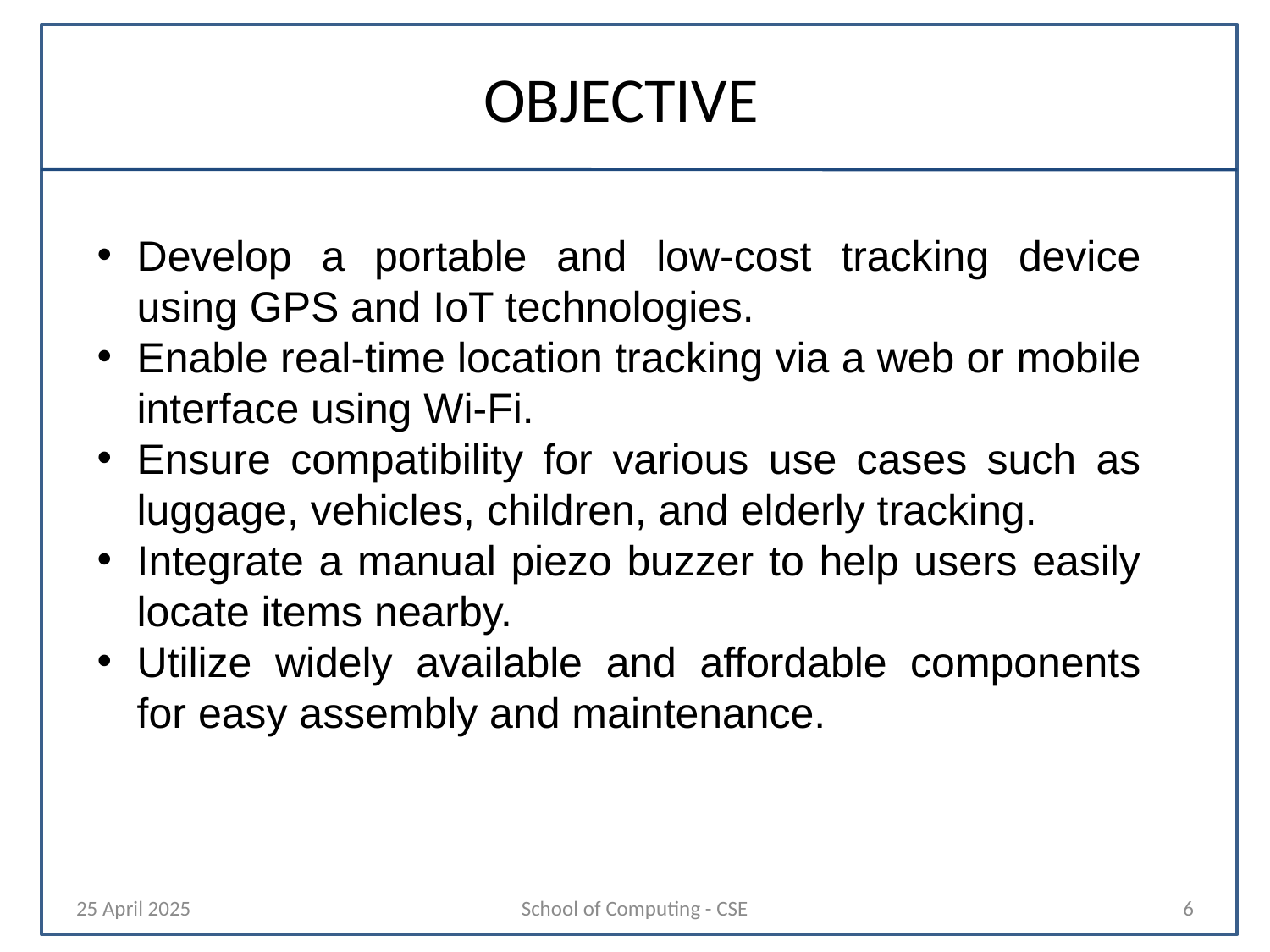

OBJECTIVE
Develop a portable and low-cost tracking device using GPS and IoT technologies.
Enable real-time location tracking via a web or mobile interface using Wi-Fi.
Ensure compatibility for various use cases such as luggage, vehicles, children, and elderly tracking.
Integrate a manual piezo buzzer to help users easily locate items nearby.
Utilize widely available and affordable components for easy assembly and maintenance.

25 April 2025
School of Computing - CSE
6